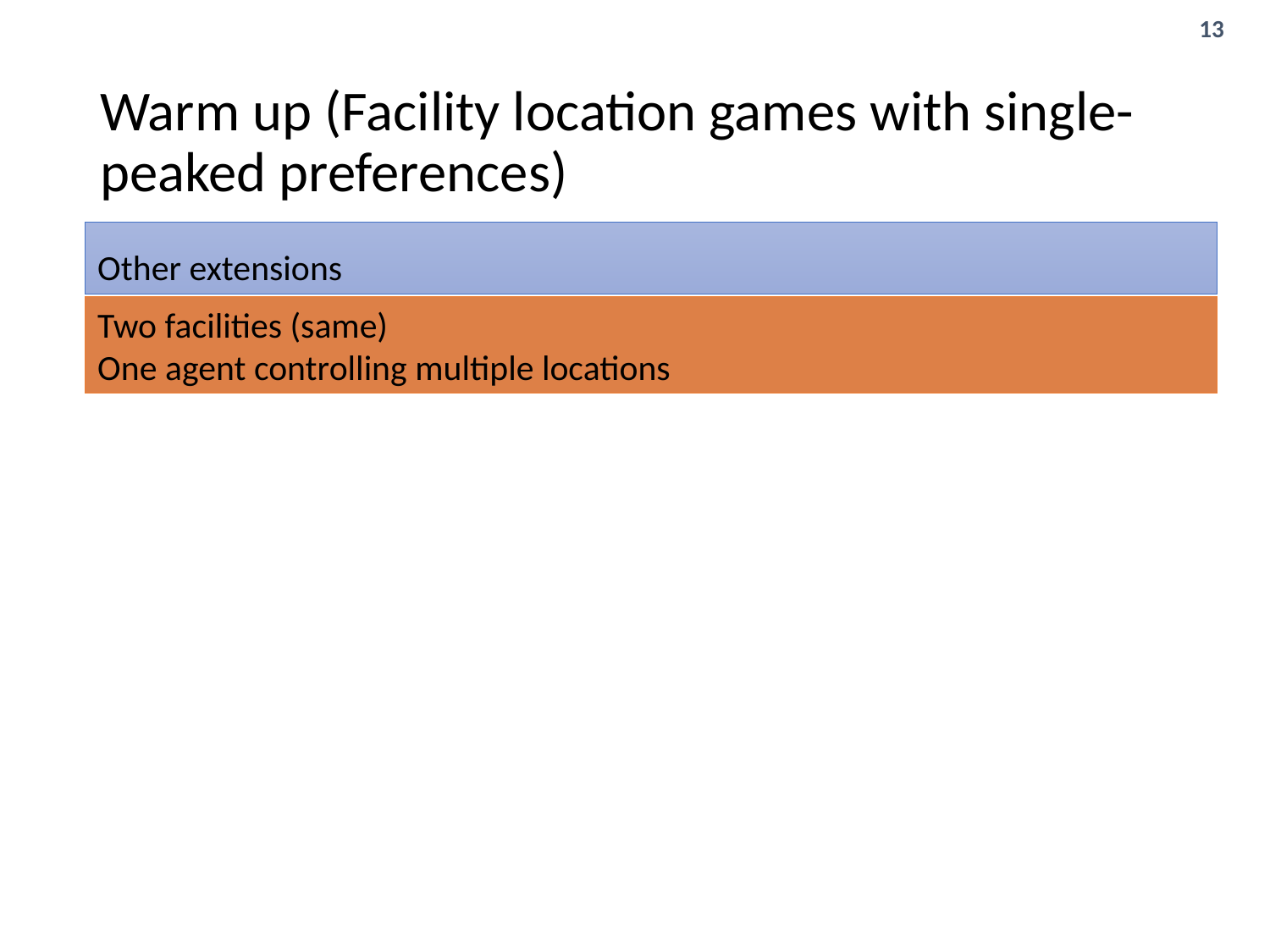

# Warm up (Facility location games with single-peaked preferences)

Other extensions

Two facilities (same)
One agent controlling multiple locations